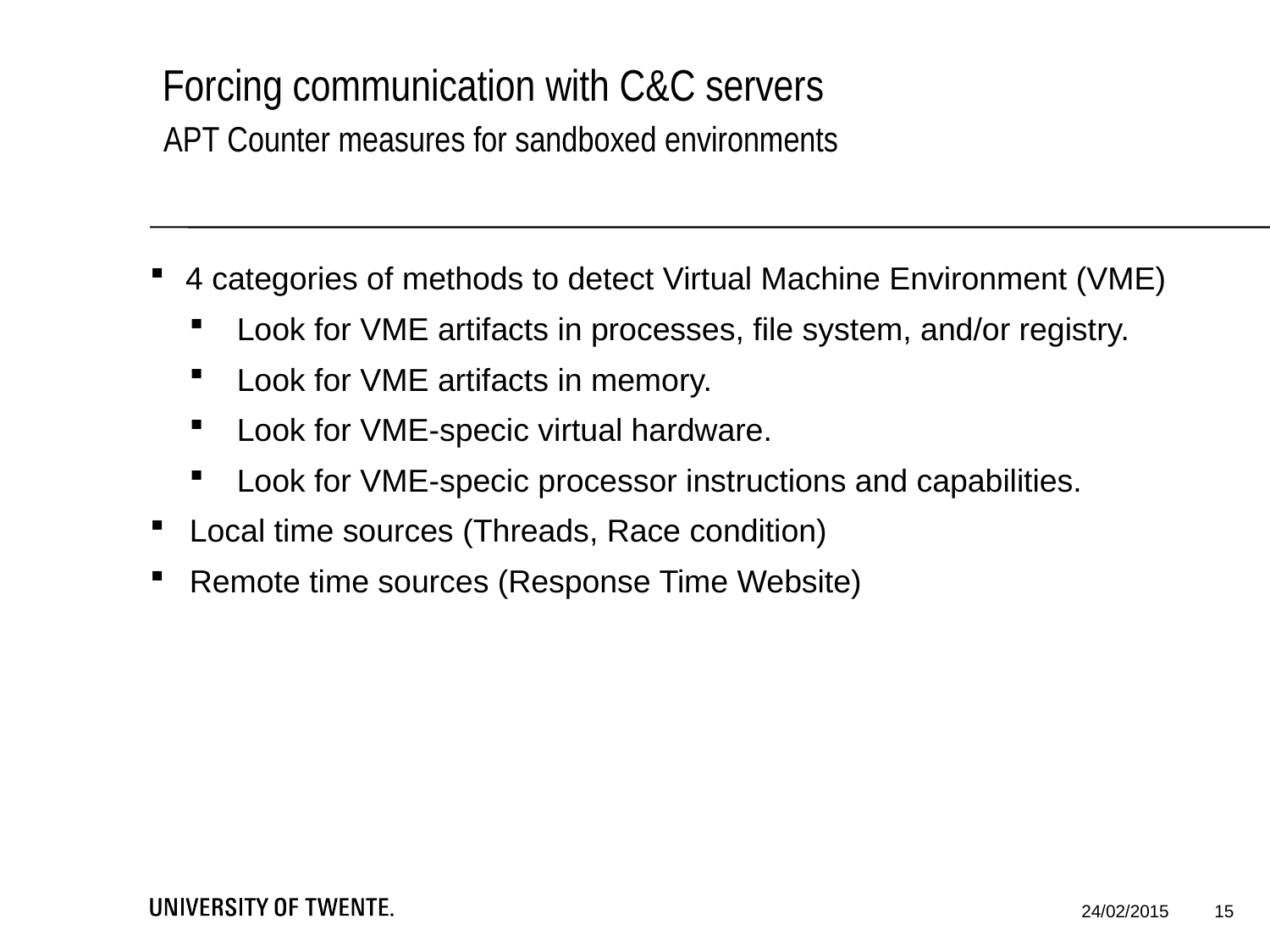

# Forcing communication with C&C servers
APT Counter measures for sandboxed environments
4 categories of methods to detect Virtual Machine Environment (VME)
Look for VME artifacts in processes, file system, and/or registry.
Look for VME artifacts in memory.
Look for VME-specic virtual hardware.
Look for VME-specic processor instructions and capabilities.
Local time sources (Threads, Race condition)
Remote time sources (Response Time Website)

15
24/02/2015